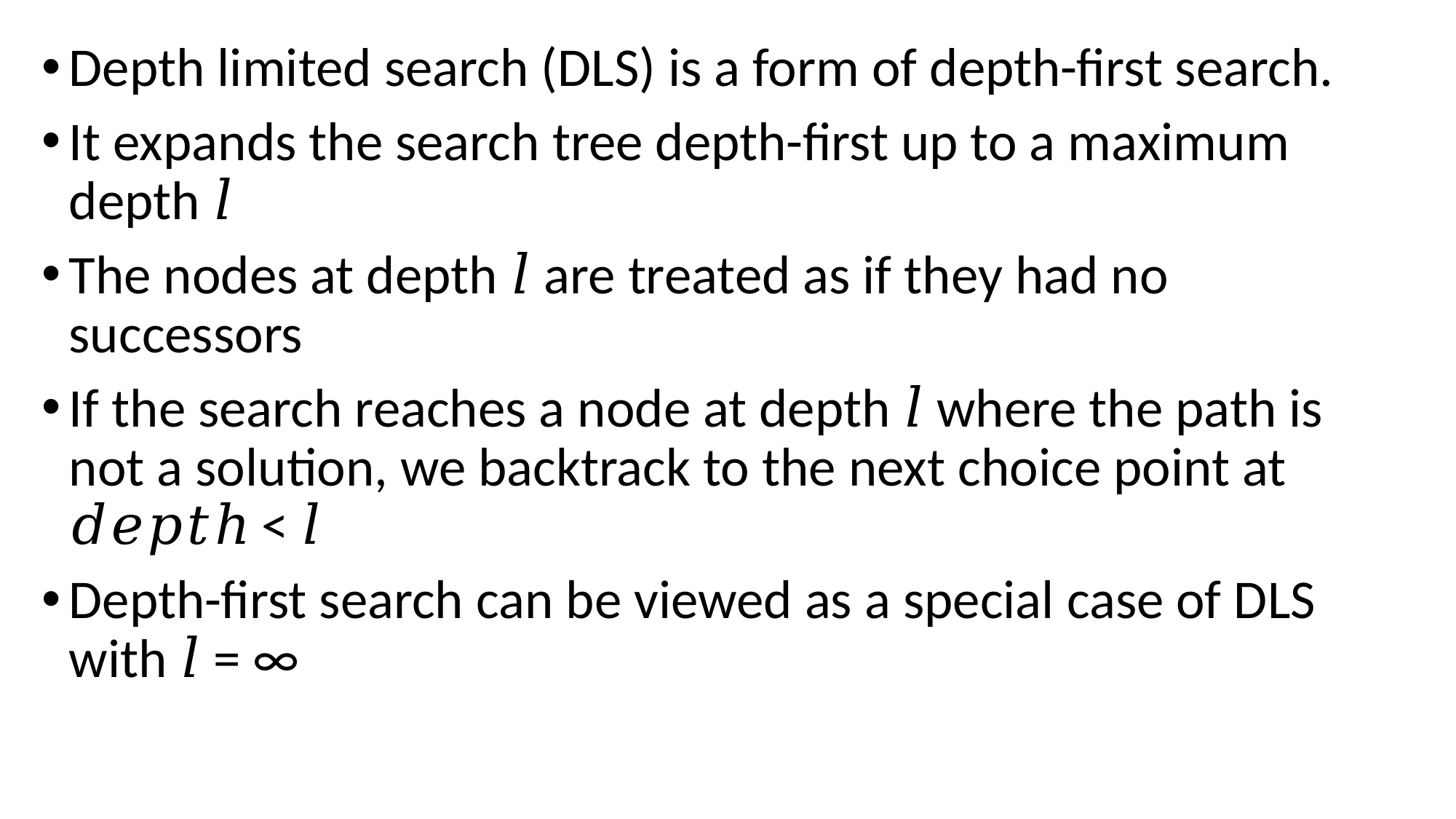

Depth limited search (DLS) is a form of depth-first search.
It expands the search tree depth-first up to a maximum depth 𝑙
The nodes at depth 𝑙 are treated as if they had no successors
If the search reaches a node at depth 𝑙 where the path is not a solution, we backtrack to the next choice point at 𝑑𝑒𝑝𝑡ℎ < 𝑙
Depth-first search can be viewed as a special case of DLS with 𝑙 = ∞